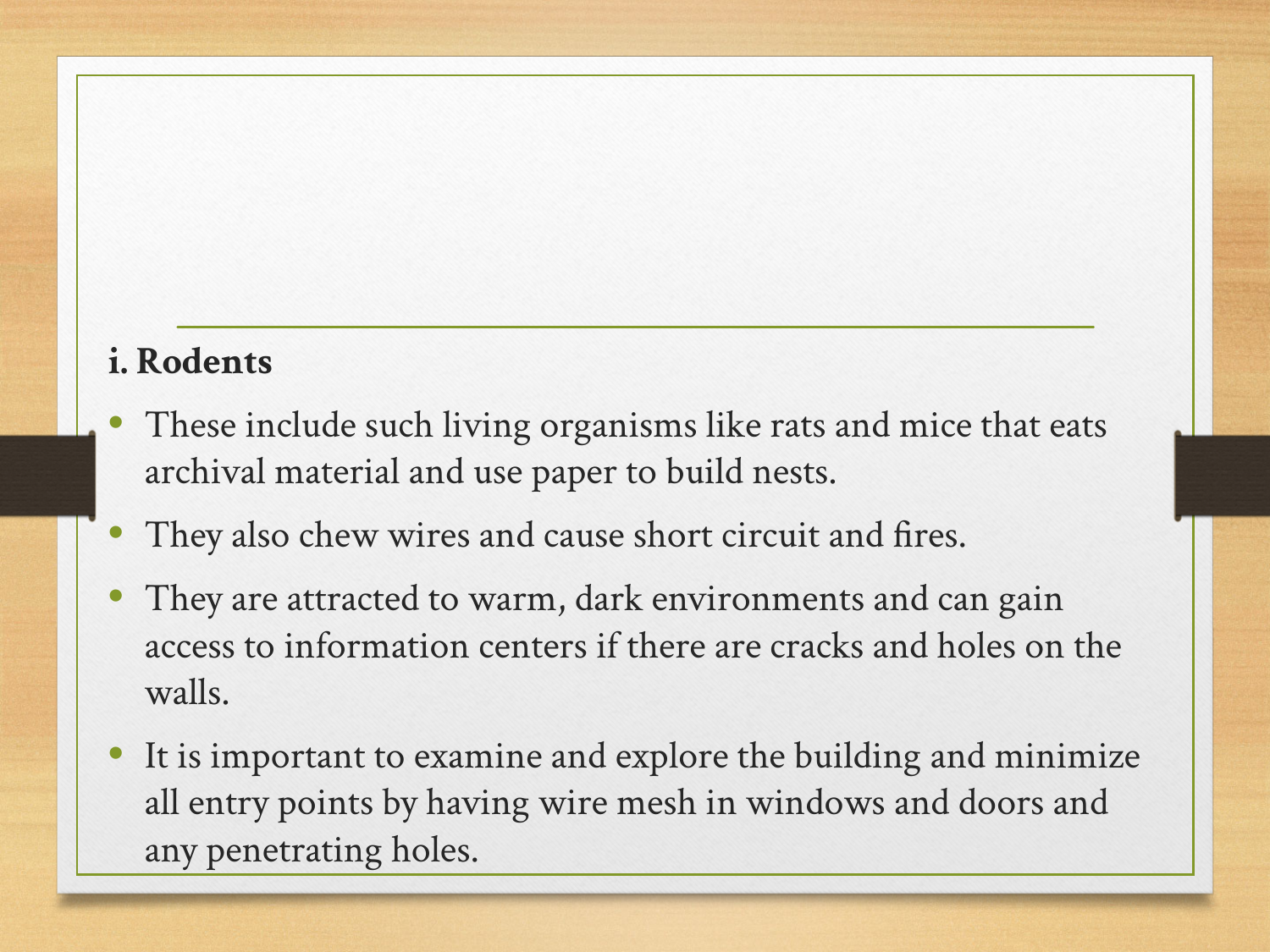

i. Rodents
These include such living organisms like rats and mice that eats archival material and use paper to build nests.
They also chew wires and cause short circuit and fires.
They are attracted to warm, dark environments and can gain access to information centers if there are cracks and holes on the walls.
It is important to examine and explore the building and minimize all entry points by having wire mesh in windows and doors and any penetrating holes.